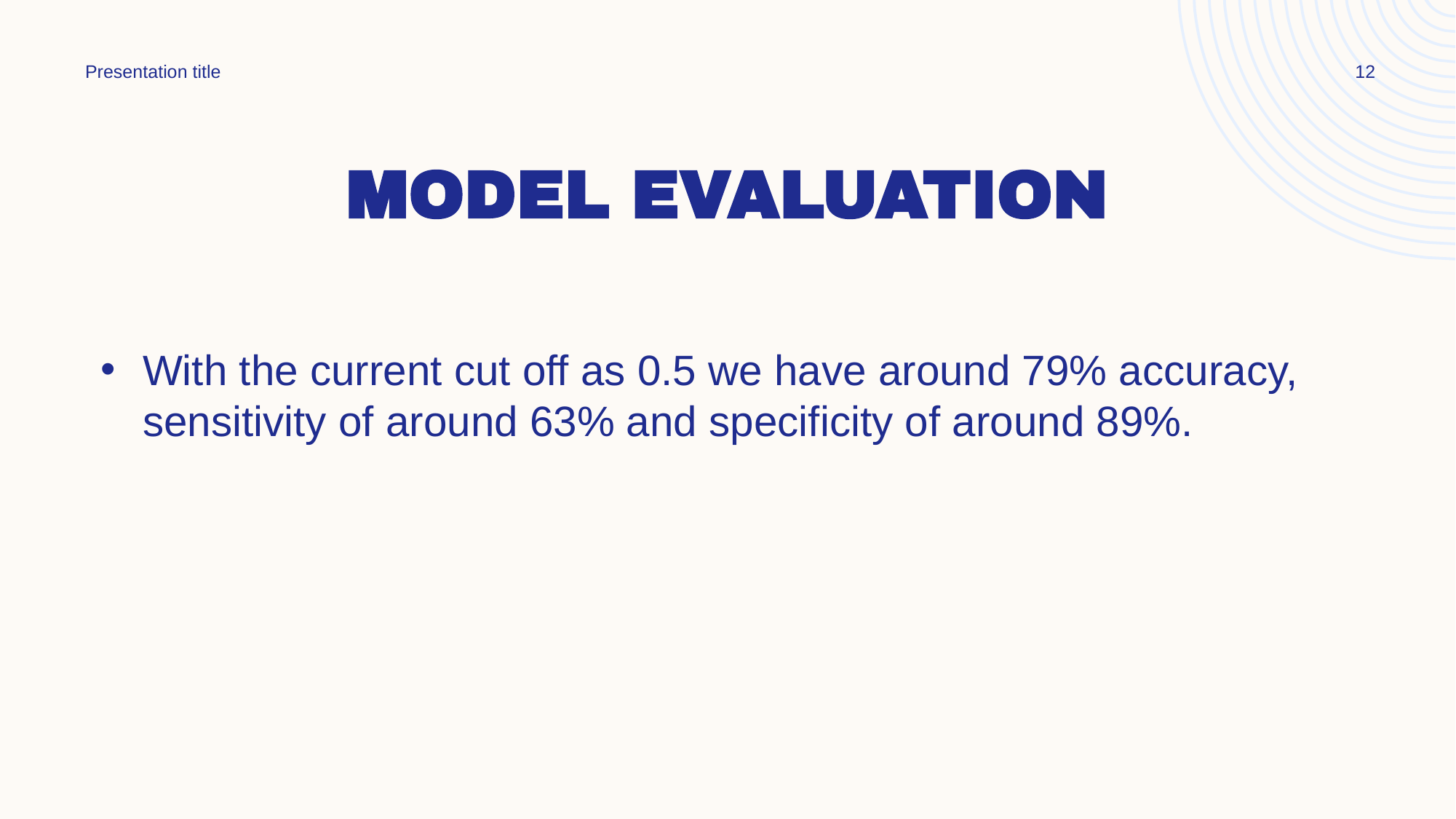

Presentation title
12
# Model evaluation
With the current cut off as 0.5 we have around 79% accuracy, sensitivity of around 63% and specificity of around 89%.